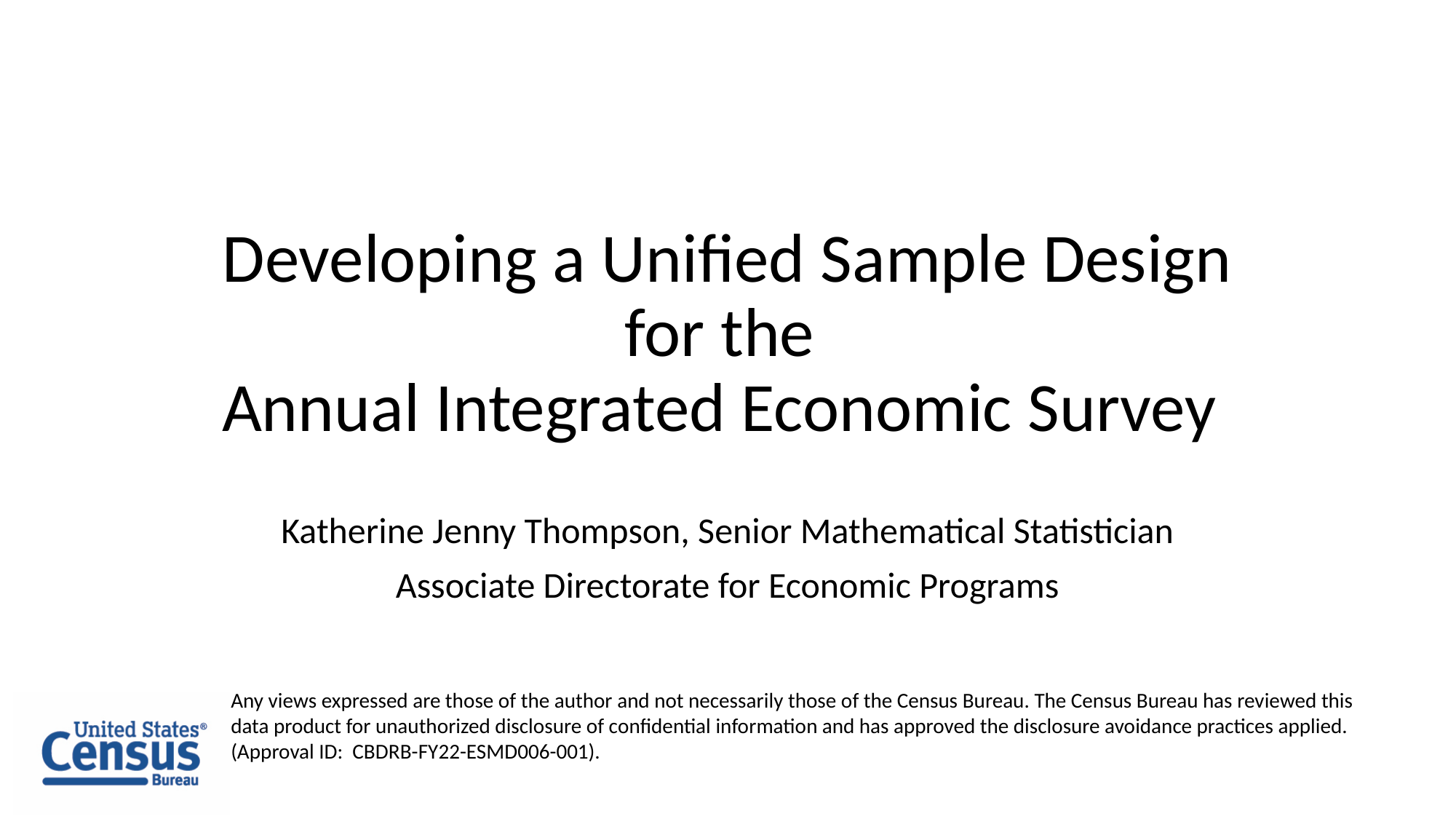

# Developing a Unified Sample Design for the Annual Integrated Economic Survey
Katherine Jenny Thompson, Senior Mathematical Statistician
Associate Directorate for Economic Programs

Any views expressed are those of the author and not necessarily those of the Census Bureau. The Census Bureau has reviewed this data product for unauthorized disclosure of confidential information and has approved the disclosure avoidance practices applied. (Approval ID:  CBDRB-FY22-ESMD006-001).